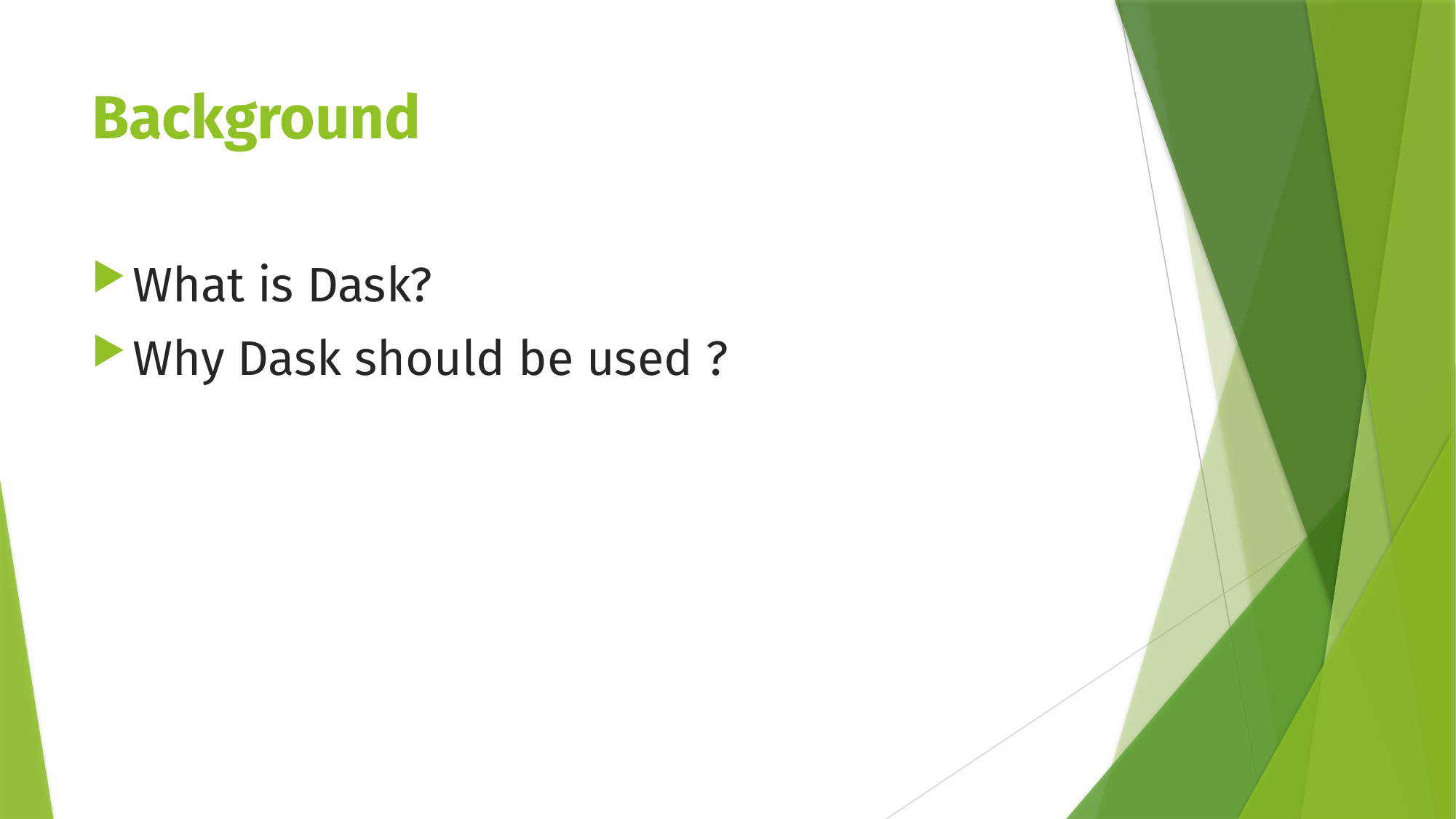

# Background
What is Dask?
Why Dask should be used ?